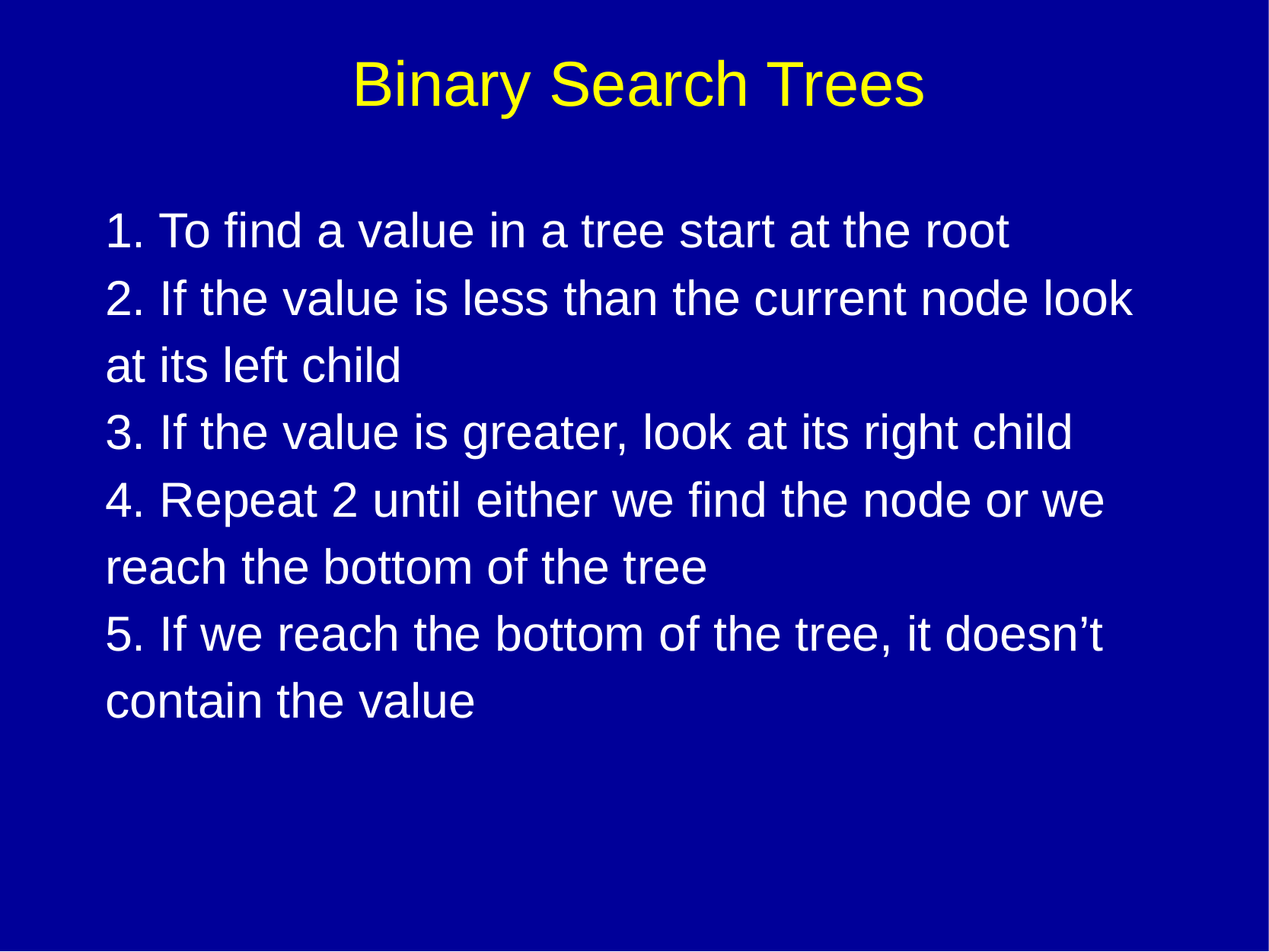

# Binary Search Trees
1. To find a value in a tree start at the root
2. If the value is less than the current node look at its left child
3. If the value is greater, look at its right child
4. Repeat 2 until either we find the node or we reach the bottom of the tree
5. If we reach the bottom of the tree, it doesn’t contain the value